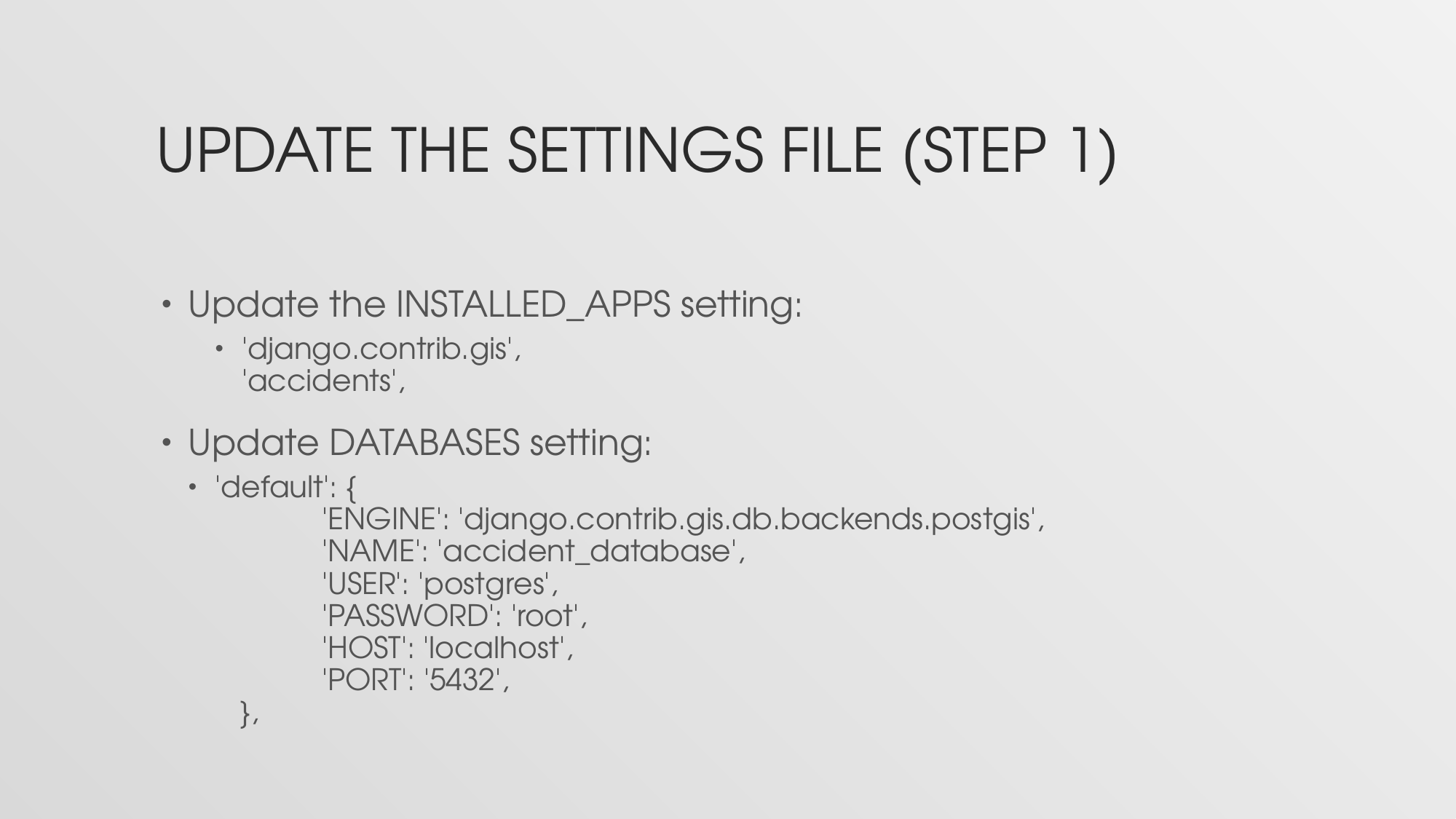

# UpDatE the settings File (Step 1)

Update the INSTALLED_APPS setting:
'django.contrib.gis',
'accidents',
Update DATABASES setting:
'default': {
	'ENGINE': 'django.contrib.gis.db.backends.postgis',
	'NAME': 'accident_database',
	'USER': 'postgres',
	'PASSWORD': 'root',
	'HOST': 'localhost',
	'PORT': '5432',
   },